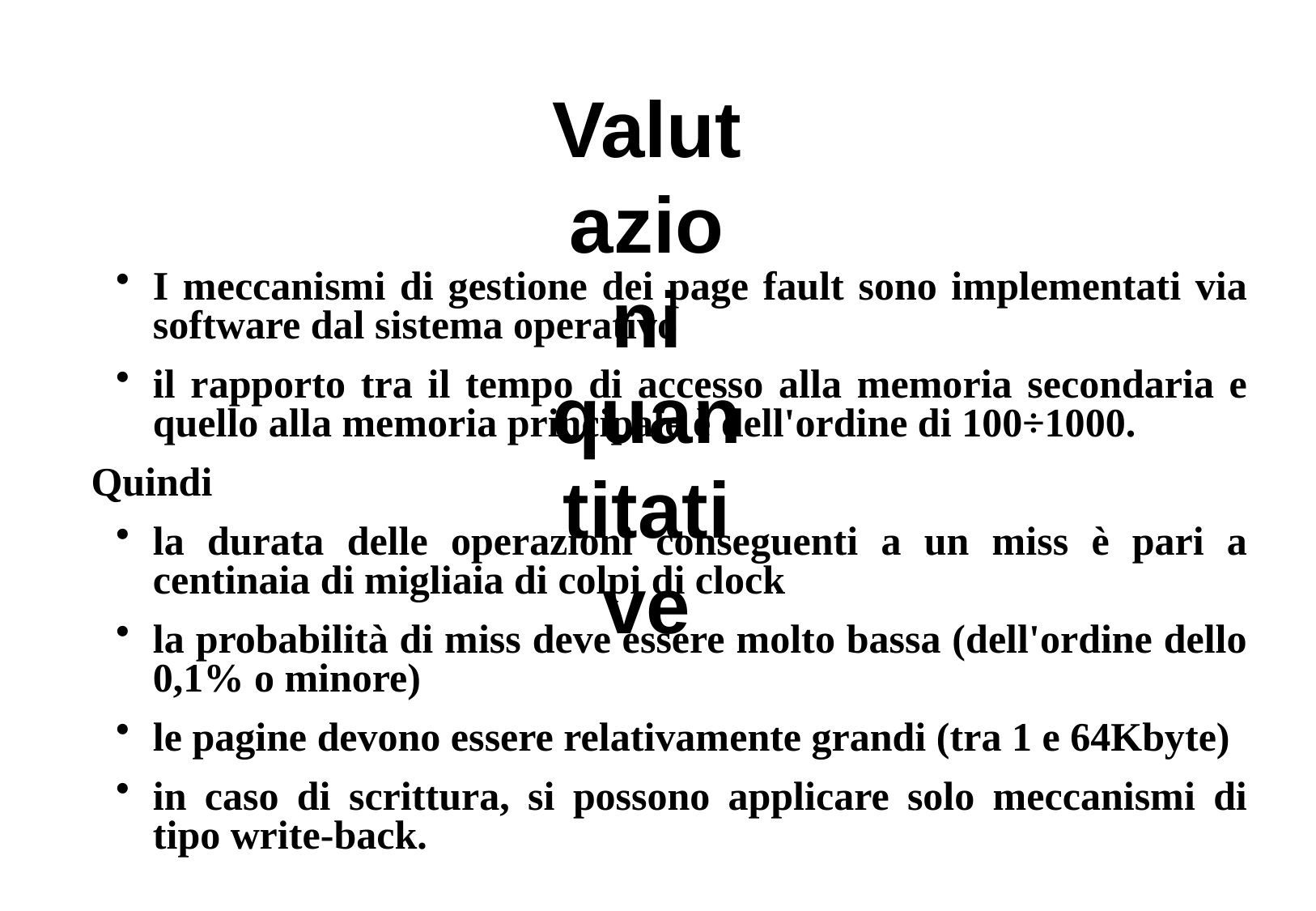

# Valutazioni quantitative
I meccanismi di gestione dei page fault sono implementati via software dal sistema operativo
il rapporto tra il tempo di accesso alla memoria secondaria e quello alla memoria principale è dell'ordine di 100÷1000.
Quindi
la durata delle operazioni conseguenti a un miss è pari a centinaia di migliaia di colpi di clock
la probabilità di miss deve essere molto bassa (dell'ordine dello 0,1% o minore)
le pagine devono essere relativamente grandi (tra 1 e 64Kbyte)
in caso di scrittura, si possono applicare solo meccanismi di tipo write-back.